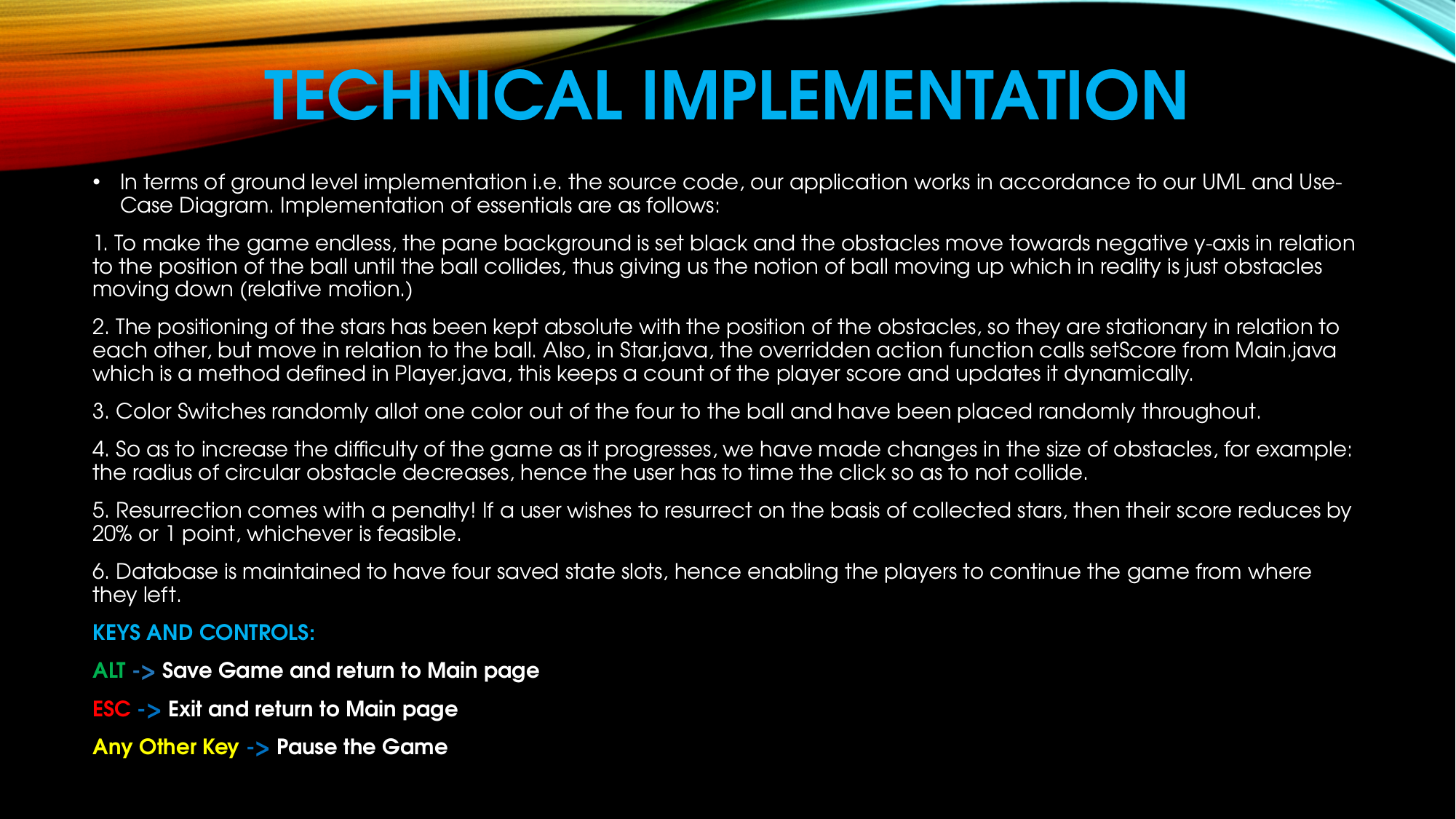

# Technical Implementation
In terms of ground level implementation i.e. the source code, our application works in accordance to our UML and Use-Case Diagram. Implementation of essentials are as follows:
1. To make the game endless, the pane background is set black and the obstacles move towards negative y-axis in relation to the position of the ball until the ball collides, thus giving us the notion of ball moving up which in reality is just obstacles moving down (relative motion.)
2. The positioning of the stars has been kept absolute with the position of the obstacles, so they are stationary in relation to each other, but move in relation to the ball. Also, in Star.java, the overridden action function calls setScore from Main.java which is a method defined in Player.java, this keeps a count of the player score and updates it dynamically.
3. Color Switches randomly allot one color out of the four to the ball and have been placed randomly throughout.
4. So as to increase the difficulty of the game as it progresses, we have made changes in the size of obstacles, for example: the radius of circular obstacle decreases, hence the user has to time the click so as to not collide.
5. Resurrection comes with a penalty! If a user wishes to resurrect on the basis of collected stars, then their score reduces by 20% or 1 point, whichever is feasible.
6. Database is maintained to have four saved state slots, hence enabling the players to continue the game from where they left.
KEYS AND CONTROLS:
ALT -> Save Game and return to Main page
ESC -> Exit and return to Main page
Any Other Key -> Pause the Game